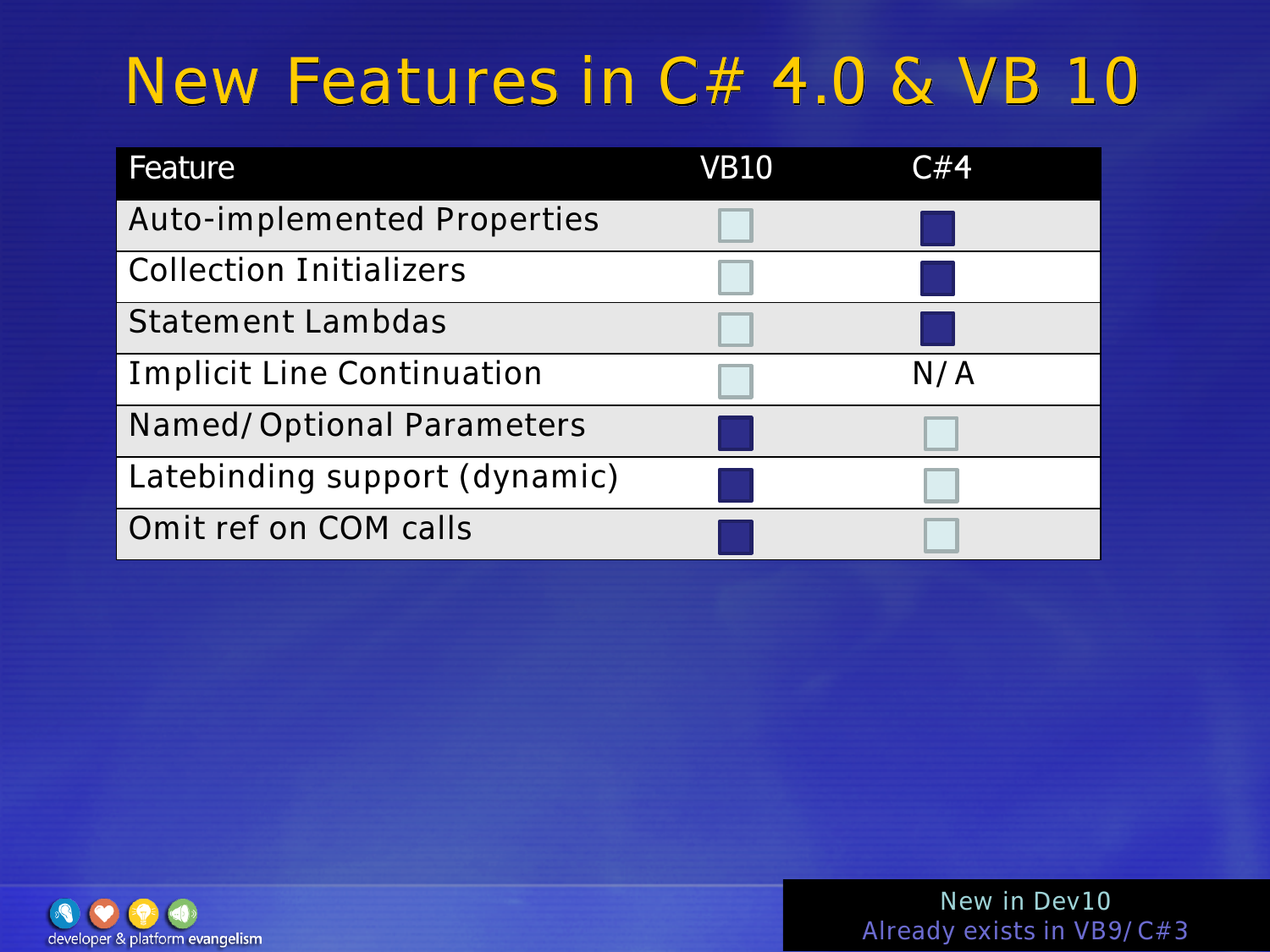

# New Features in C# 4.0 & VB 10
| Feature | VB10 | C#4 |
| --- | --- | --- |
| Auto-implemented Properties |  |  |
| Collection Initializers |  |  |
| Statement Lambdas |  |  |
| Implicit Line Continuation |  | N/A |
| Named/Optional Parameters |  |  |
| Latebinding support (dynamic) |  |  |
| Omit ref on COM calls |  |  |

New in Dev10
Already exists in VB9/C#3